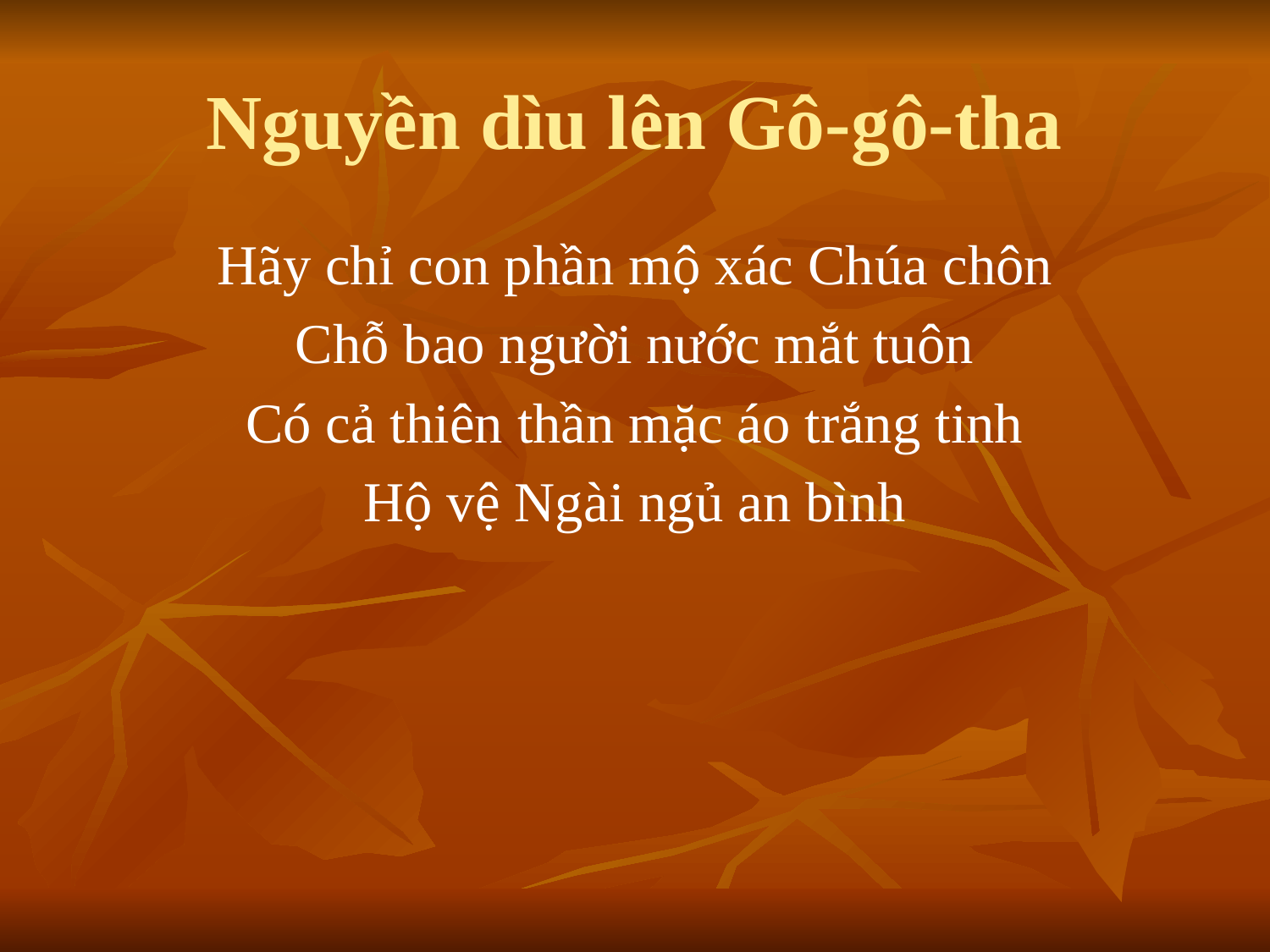

# Nguyền dìu lên Gô-gô-tha
Hãy chỉ con phần mộ xác Chúa chôn
Chỗ bao người nước mắt tuôn
Có cả thiên thần mặc áo trắng tinh
Hộ vệ Ngài ngủ an bình